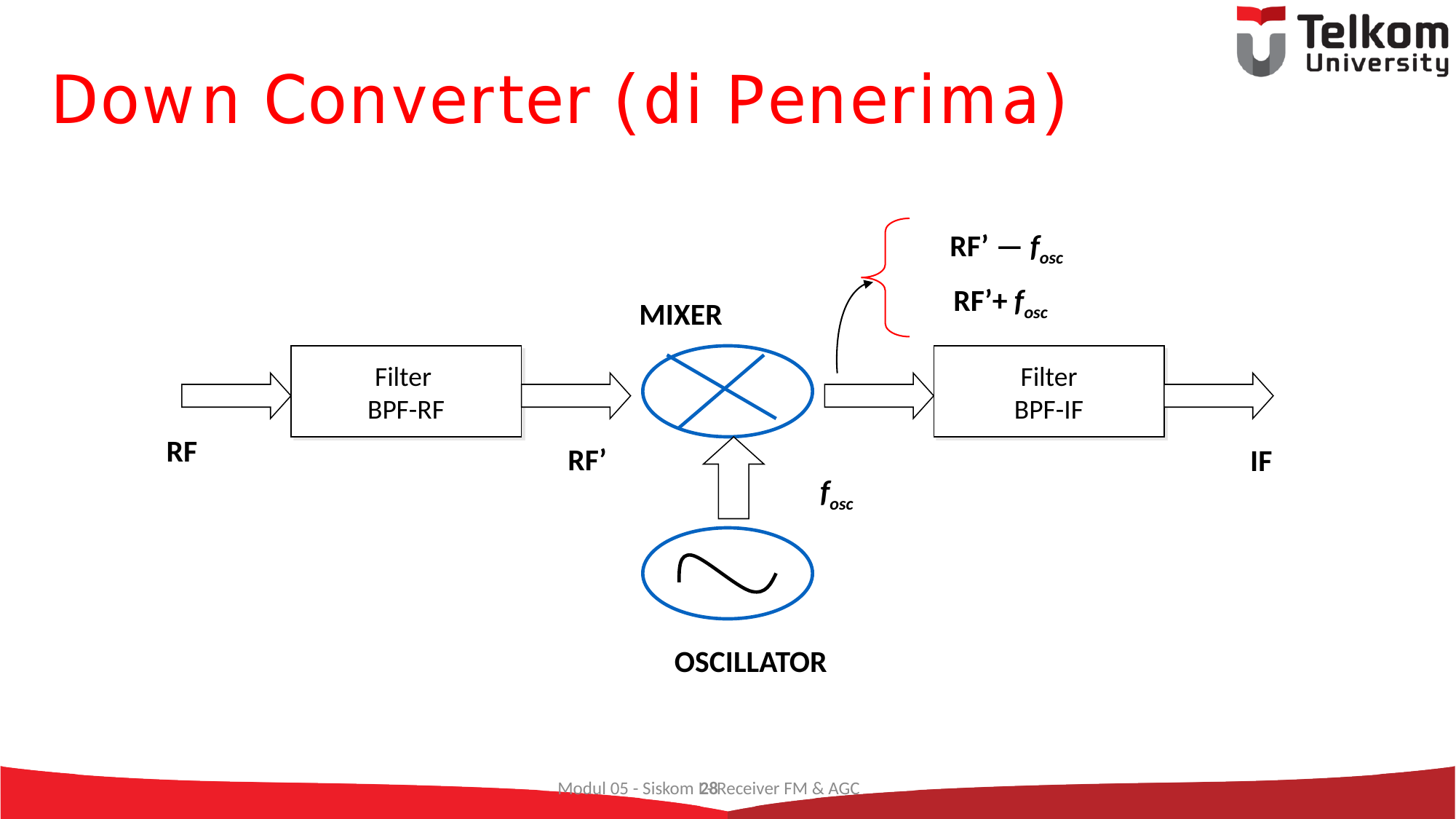

# Down Converter (di Penerima)
RF’ — fosc

RF’+ fosc
MIXER

Filter
BPF-RF

Filter
BPF-IF

RF
RF’
IF

fosc

OSCILLATOR
28
Modul 05 - Siskom I - Receiver FM & AGC